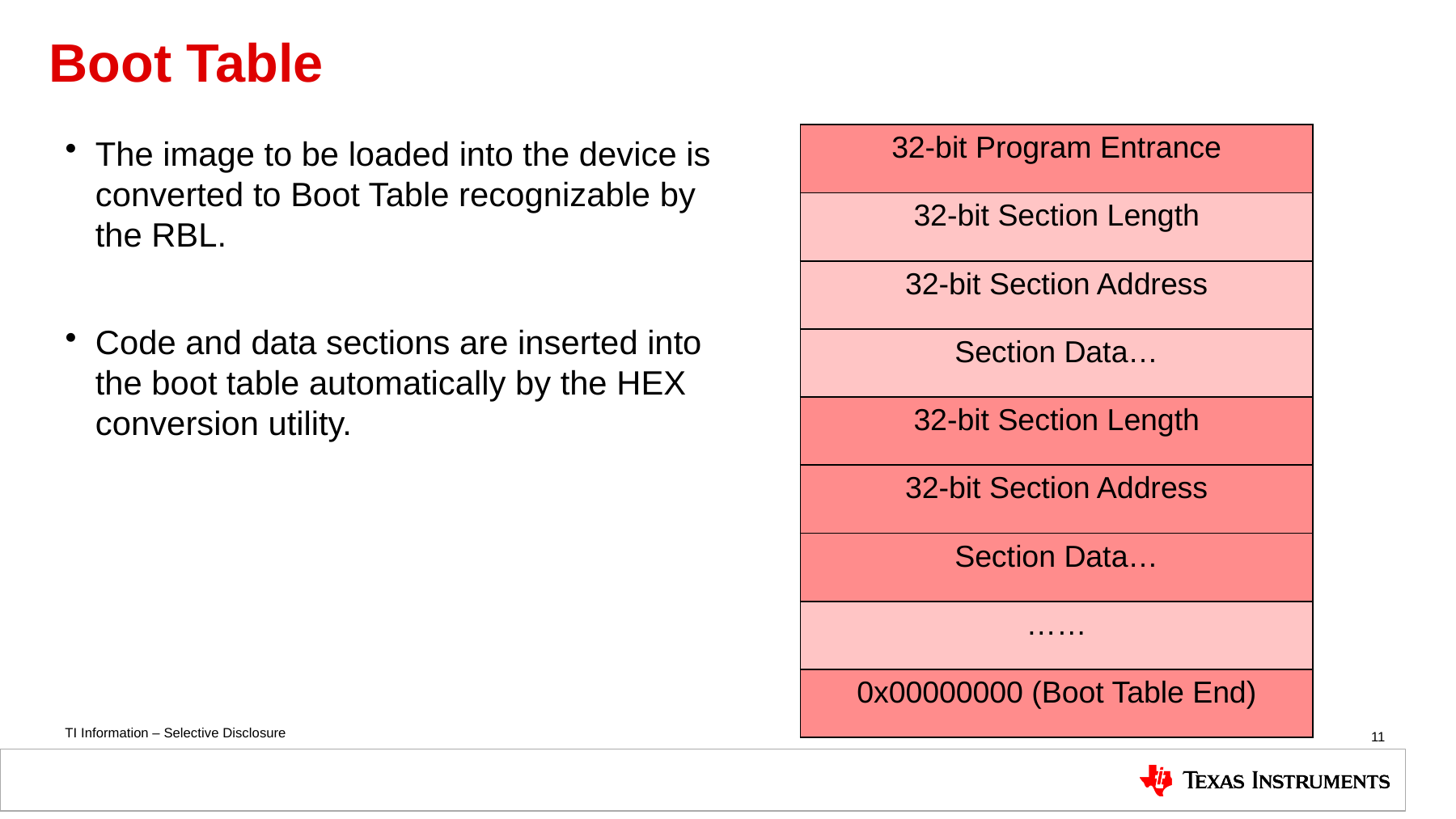

# Boot Table
| 32-bit Program Entrance |
| --- |
| 32-bit Section Length |
| 32-bit Section Address |
| Section Data… |
| 32-bit Section Length |
| 32-bit Section Address |
| Section Data… |
| …… |
| 0x00000000 (Boot Table End) |
The image to be loaded into the device is converted to Boot Table recognizable by the RBL.

Code and data sections are inserted into the boot table automatically by the HEX conversion utility.
11